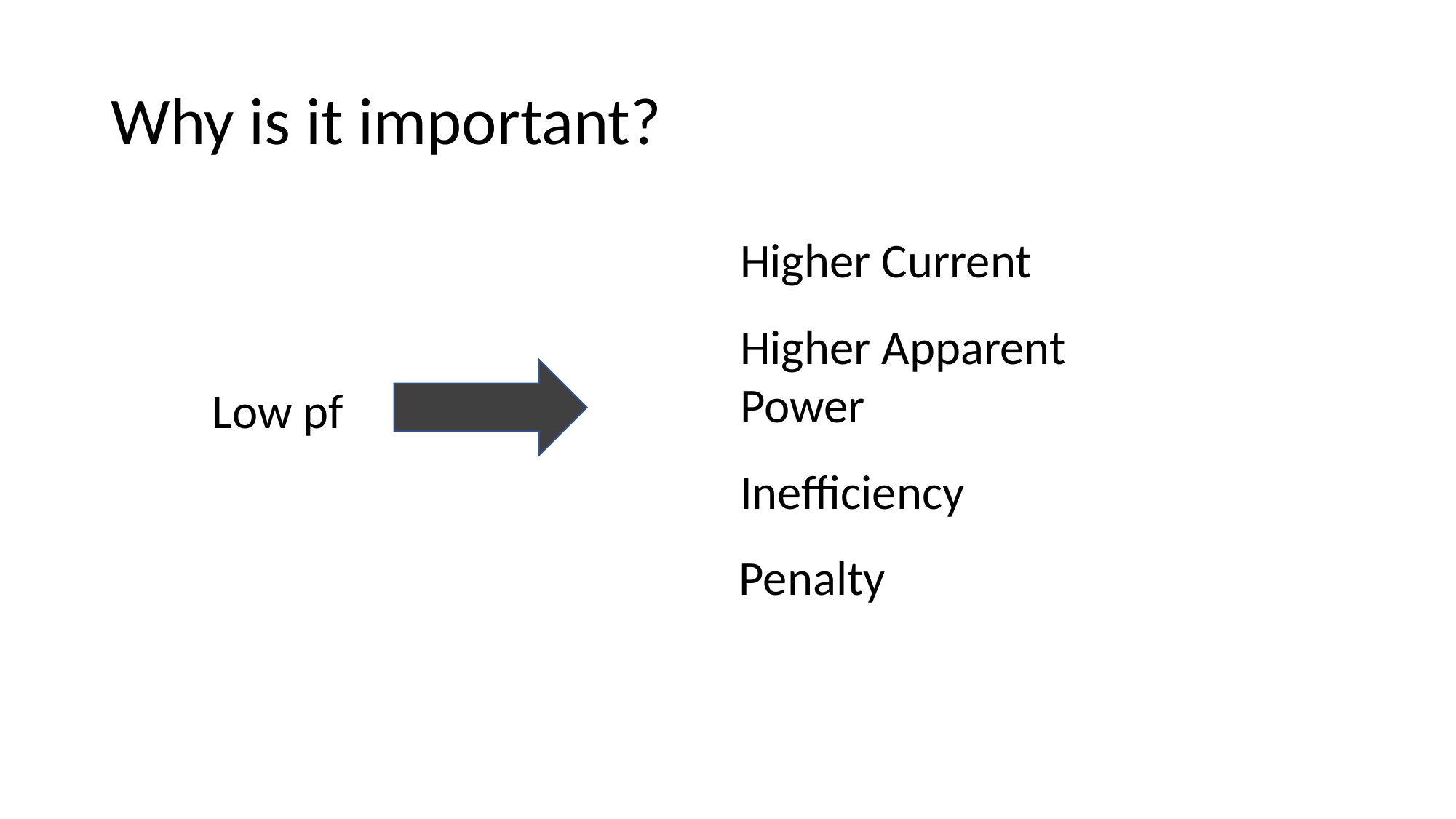

# Why is it important?
Higher Current
Higher Apparent
Power

Low pf
Inefficiency
Penalty